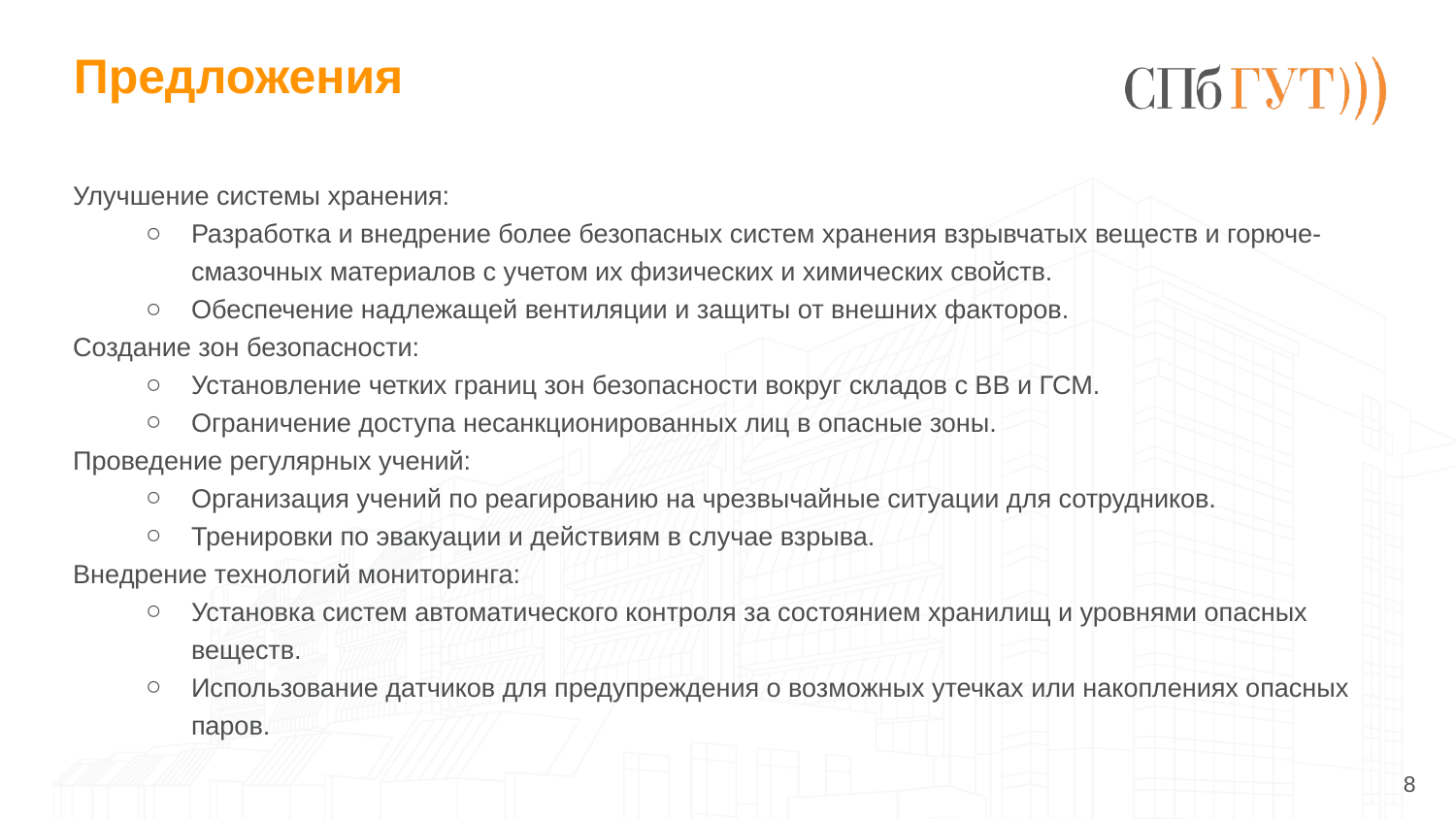

# Предложения
Улучшение системы хранения:
Разработка и внедрение более безопасных систем хранения взрывчатых веществ и горюче-смазочных материалов с учетом их физических и химических свойств.
Обеспечение надлежащей вентиляции и защиты от внешних факторов.
Создание зон безопасности:
Установление четких границ зон безопасности вокруг складов с ВВ и ГСМ.
Ограничение доступа несанкционированных лиц в опасные зоны.
Проведение регулярных учений:
Организация учений по реагированию на чрезвычайные ситуации для сотрудников.
Тренировки по эвакуации и действиям в случае взрыва.
Внедрение технологий мониторинга:
Установка систем автоматического контроля за состоянием хранилищ и уровнями опасных веществ.
Использование датчиков для предупреждения о возможных утечках или накоплениях опасных паров.
8